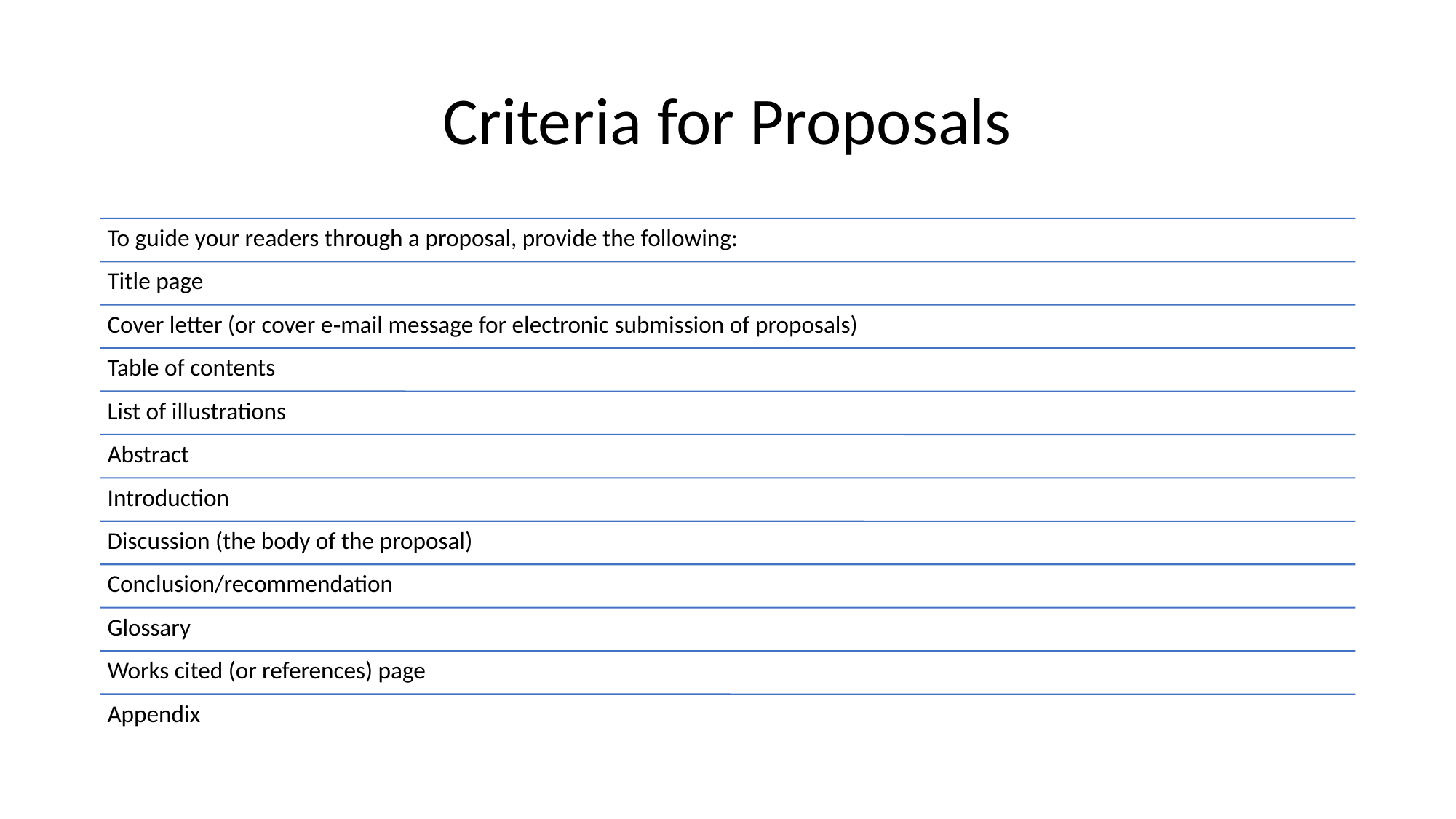

# Criteria for Proposals
To guide your readers through a proposal, provide the following:
Title page
Cover letter (or cover e‐mail message for electronic submission of proposals)
Table of contents
List of illustrations
Abstract
Introduction
Discussion (the body of the proposal)
Conclusion/recommendation
Glossary
Works cited (or references) page
Appendix